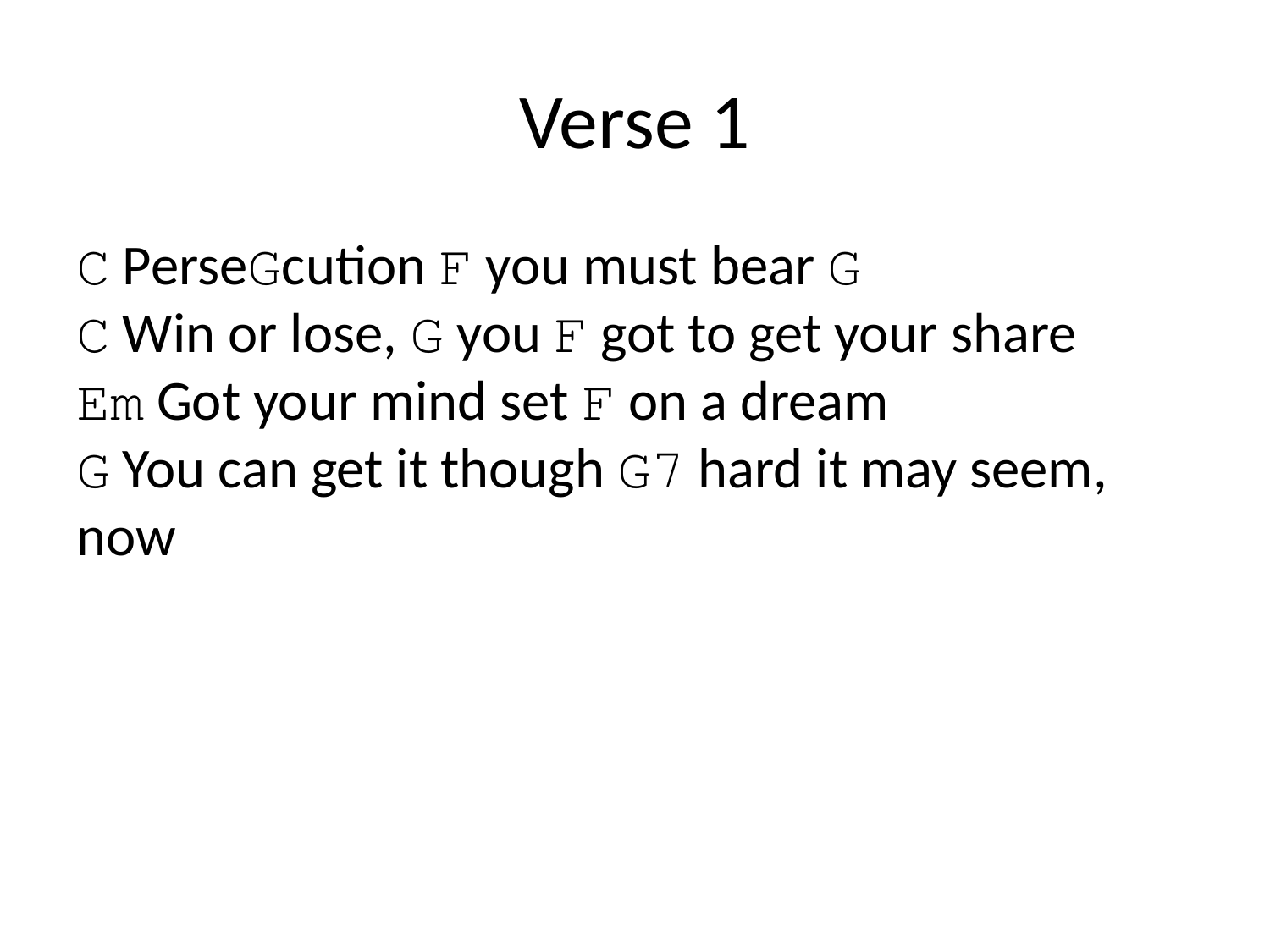

# Verse 1
C PerseGcution F you must bear G
C Win or lose, G you F got to get your share
Em Got your mind set F on a dream
G You can get it though G7 hard it may seem, now